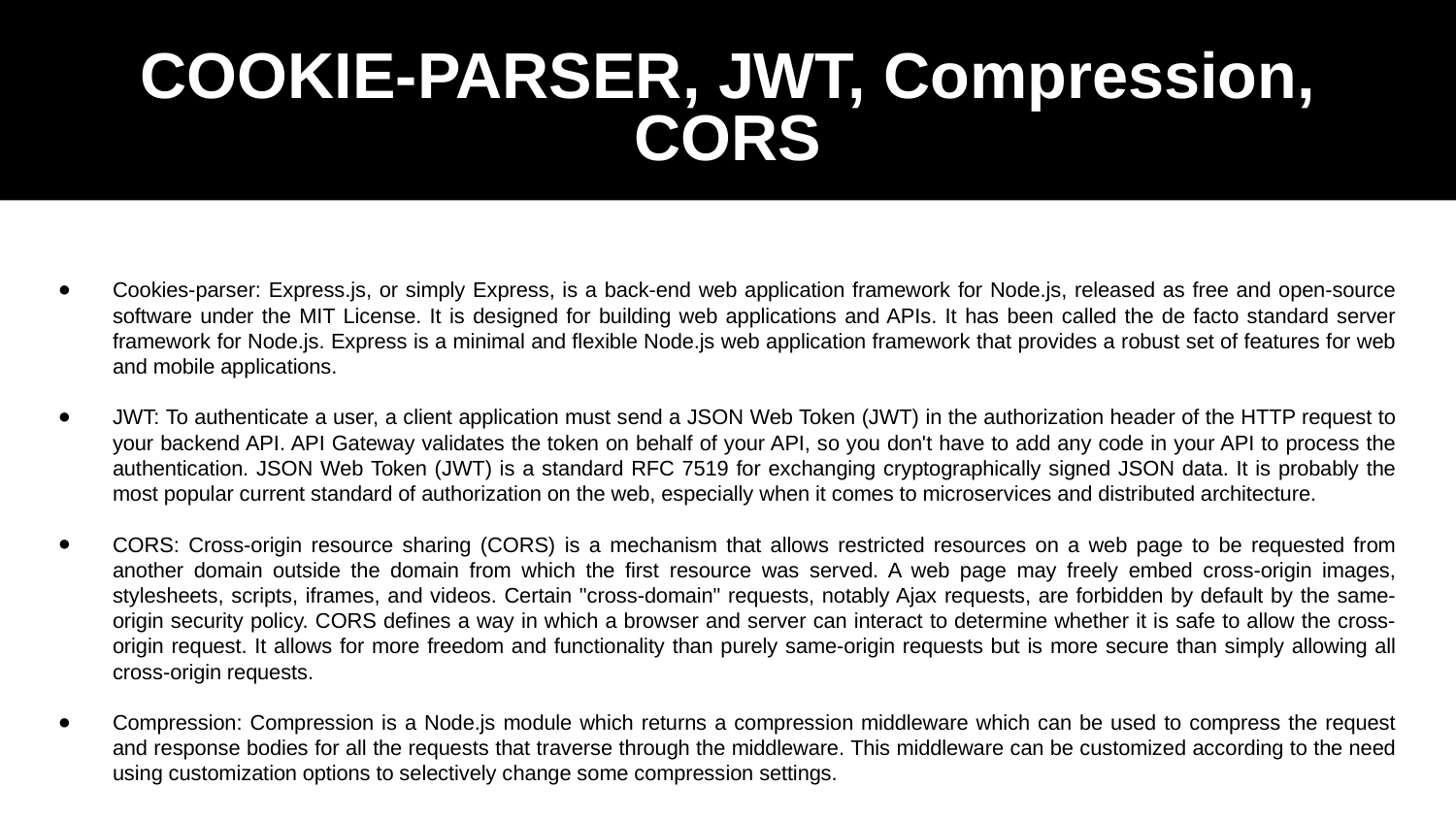

# COOKIE-PARSER, JWT, Compression, CORS
Cookies-parser: Express.js, or simply Express, is a back-end web application framework for Node.js, released as free and open-source software under the MIT License. It is designed for building web applications and APIs. It has been called the de facto standard server framework for Node.js. Express is a minimal and flexible Node.js web application framework that provides a robust set of features for web and mobile applications.

JWT: To authenticate a user, a client application must send a JSON Web Token (JWT) in the authorization header of the HTTP request to your backend API. API Gateway validates the token on behalf of your API, so you don't have to add any code in your API to process the authentication. JSON Web Token (JWT) is a standard RFC 7519 for exchanging cryptographically signed JSON data. It is probably the most popular current standard of authorization on the web, especially when it comes to microservices and distributed architecture.

CORS: Cross-origin resource sharing (CORS) is a mechanism that allows restricted resources on a web page to be requested from another domain outside the domain from which the first resource was served. A web page may freely embed cross-origin images, stylesheets, scripts, iframes, and videos. Certain "cross-domain" requests, notably Ajax requests, are forbidden by default by the same-origin security policy. CORS defines a way in which a browser and server can interact to determine whether it is safe to allow the cross-origin request. It allows for more freedom and functionality than purely same-origin requests but is more secure than simply allowing all cross-origin requests.

Compression: Compression is a Node.js module which returns a compression middleware which can be used to compress the request and response bodies for all the requests that traverse through the middleware. This middleware can be customized according to the need using customization options to selectively change some compression settings.